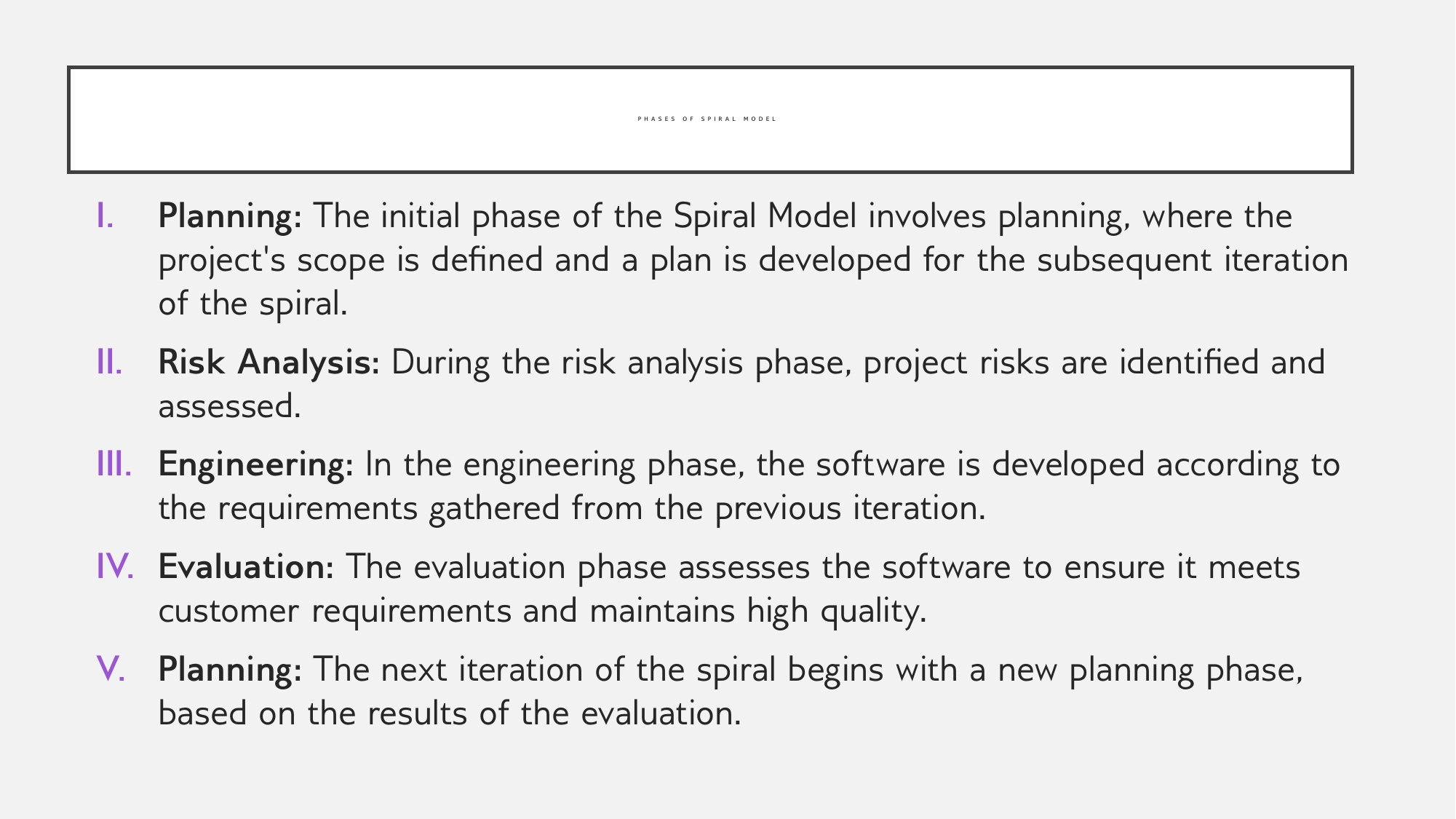

# Phases of Spiral Model
Planning: The initial phase of the Spiral Model involves planning, where the project's scope is defined and a plan is developed for the subsequent iteration of the spiral.
Risk Analysis: During the risk analysis phase, project risks are identified and assessed.
Engineering: In the engineering phase, the software is developed according to the requirements gathered from the previous iteration.
Evaluation: The evaluation phase assesses the software to ensure it meets customer requirements and maintains high quality.
Planning: The next iteration of the spiral begins with a new planning phase, based on the results of the evaluation.